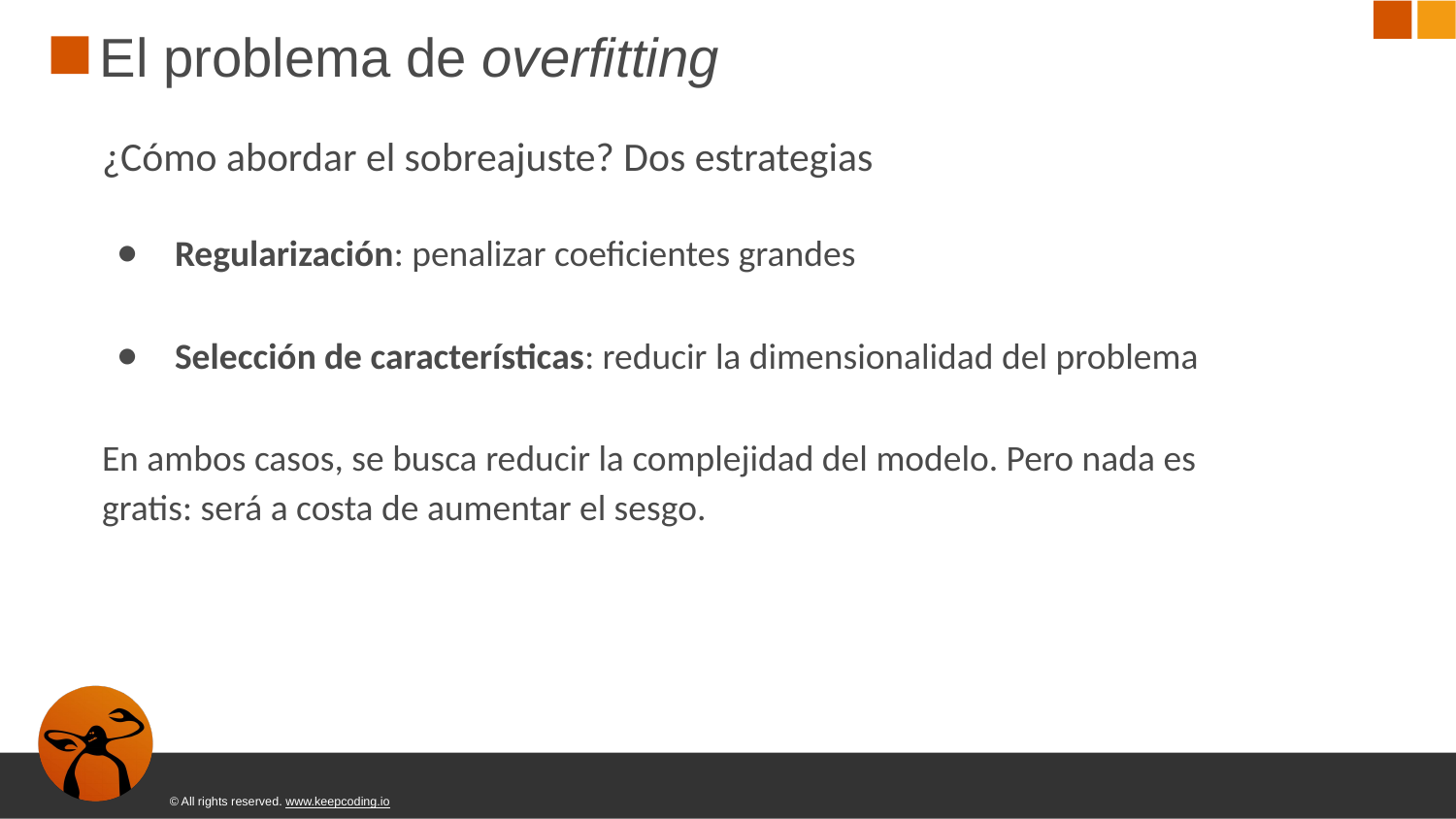

# El problema de overfitting
¿Cómo abordar el sobreajuste? Dos estrategias

Regularización: penalizar coeficientes grandes

Selección de características: reducir la dimensionalidad del problema

En ambos casos, se busca reducir la complejidad del modelo. Pero nada es gratis: será a costa de aumentar el sesgo.
© All rights reserved. www.keepcoding.io